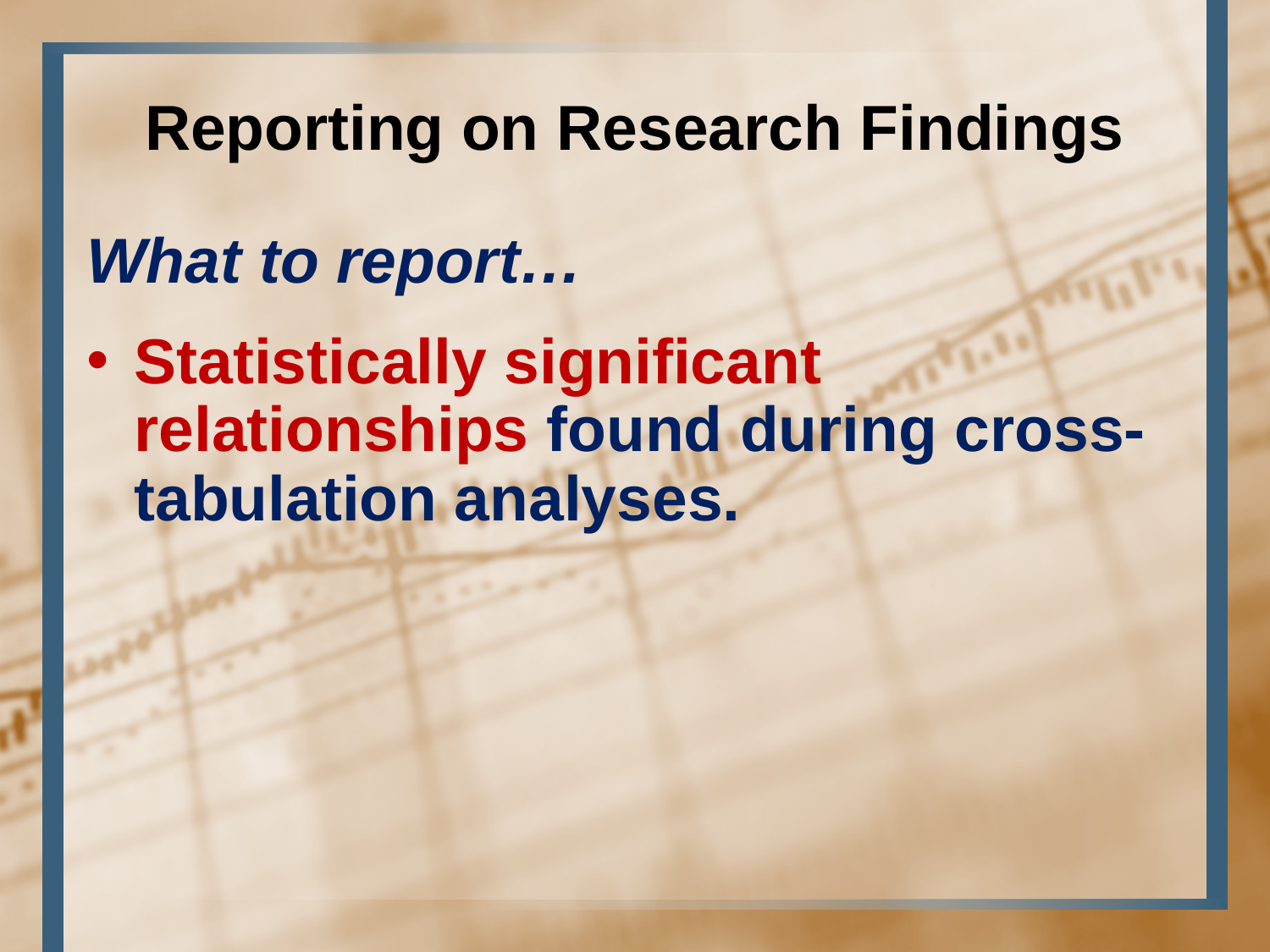

# Reporting on Research Findings
What to report…
Statistically significant relationships found during cross-tabulation analyses.